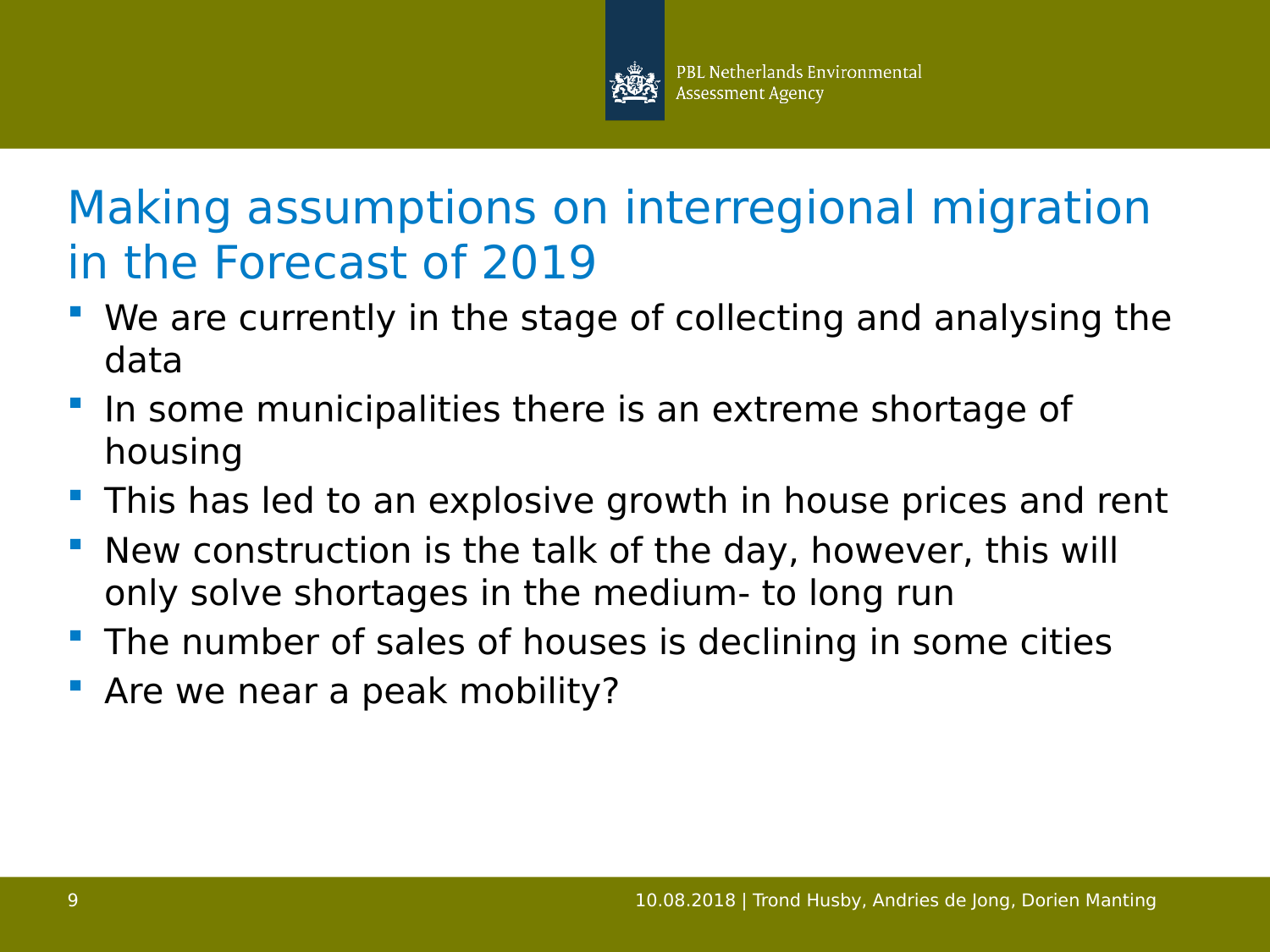

# Making assumptions on interregional migration in the Forecast of 2019
We are currently in the stage of collecting and analysing the data
In some municipalities there is an extreme shortage of housing
This has led to an explosive growth in house prices and rent
New construction is the talk of the day, however, this will only solve shortages in the medium- to long run
The number of sales of houses is declining in some cities
Are we near a peak mobility?

10.08.2018 | Trond Husby, Andries de Jong, Dorien Manting
9